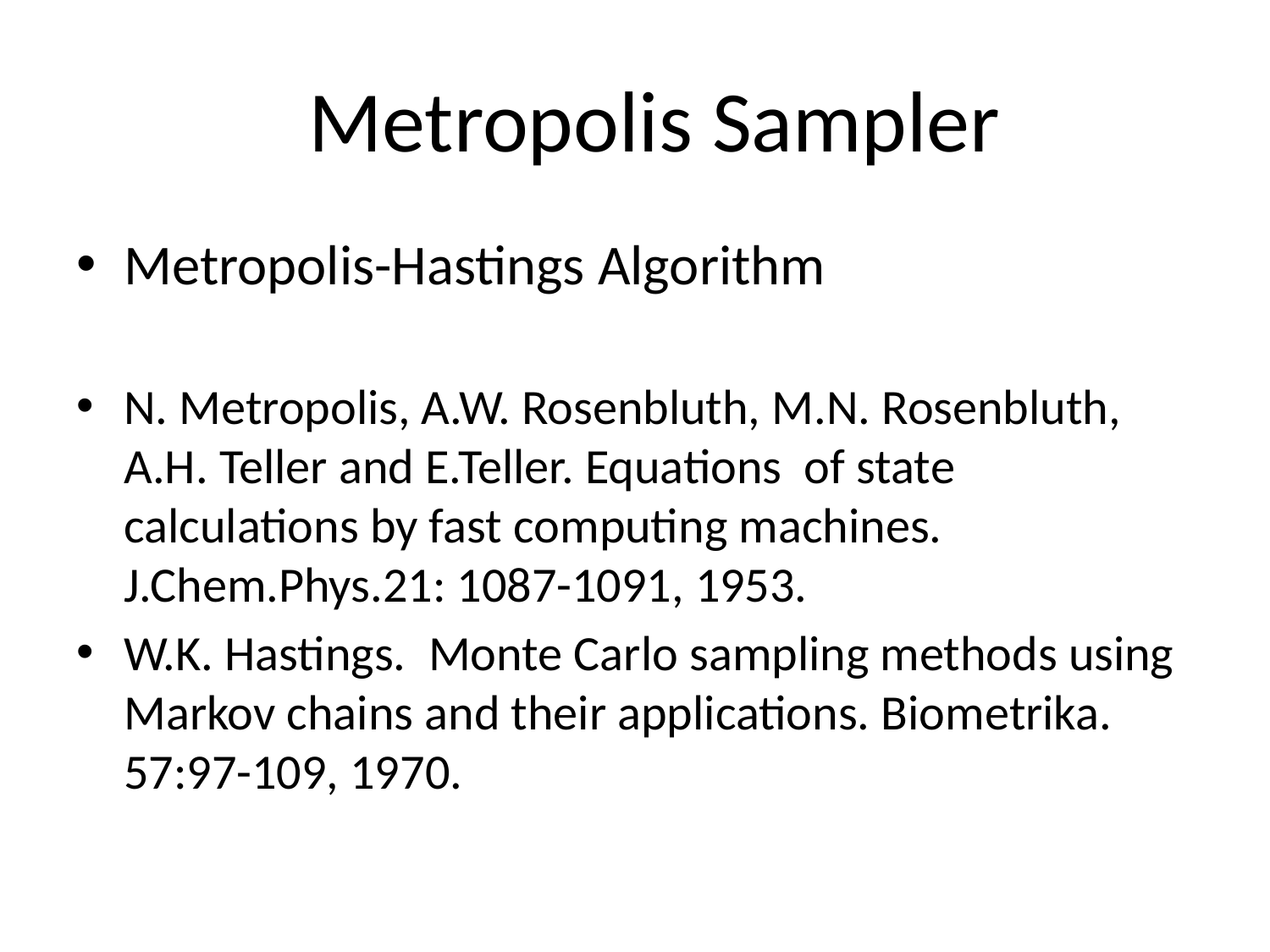

# Metropolis Sampler
Metropolis-Hastings Algorithm

N. Metropolis, A.W. Rosenbluth, M.N. Rosenbluth, A.H. Teller and E.Teller. Equations  of state calculations by fast computing machines. J.Chem.Phys.21: 1087-1091, 1953.
W.K. Hastings.  Monte Carlo sampling methods using Markov chains and their applications. Biometrika. 57:97-109, 1970.